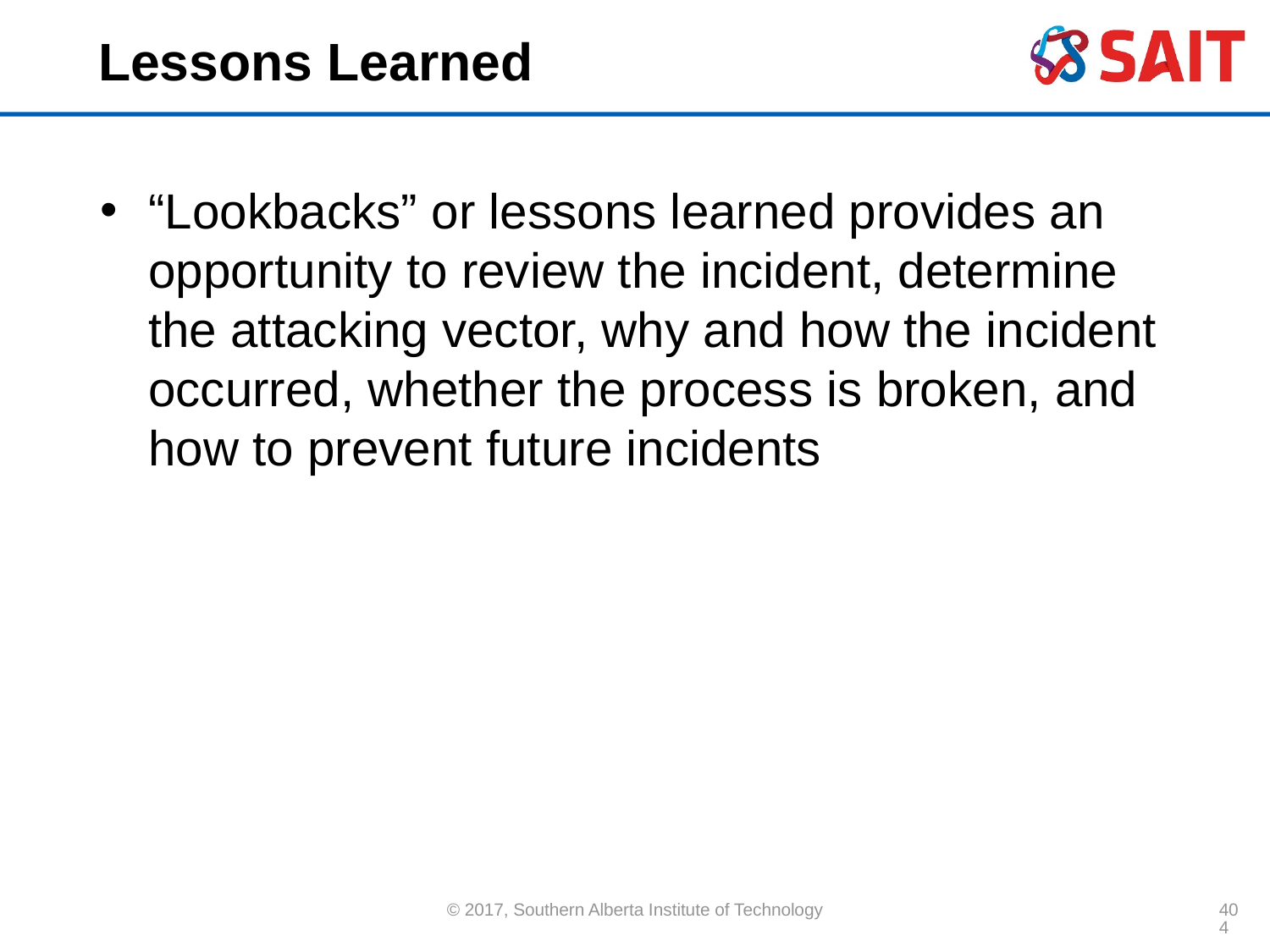

# Lessons Learned
“Lookbacks” or lessons learned provides an opportunity to review the incident, determine the attacking vector, why and how the incident occurred, whether the process is broken, and how to prevent future incidents